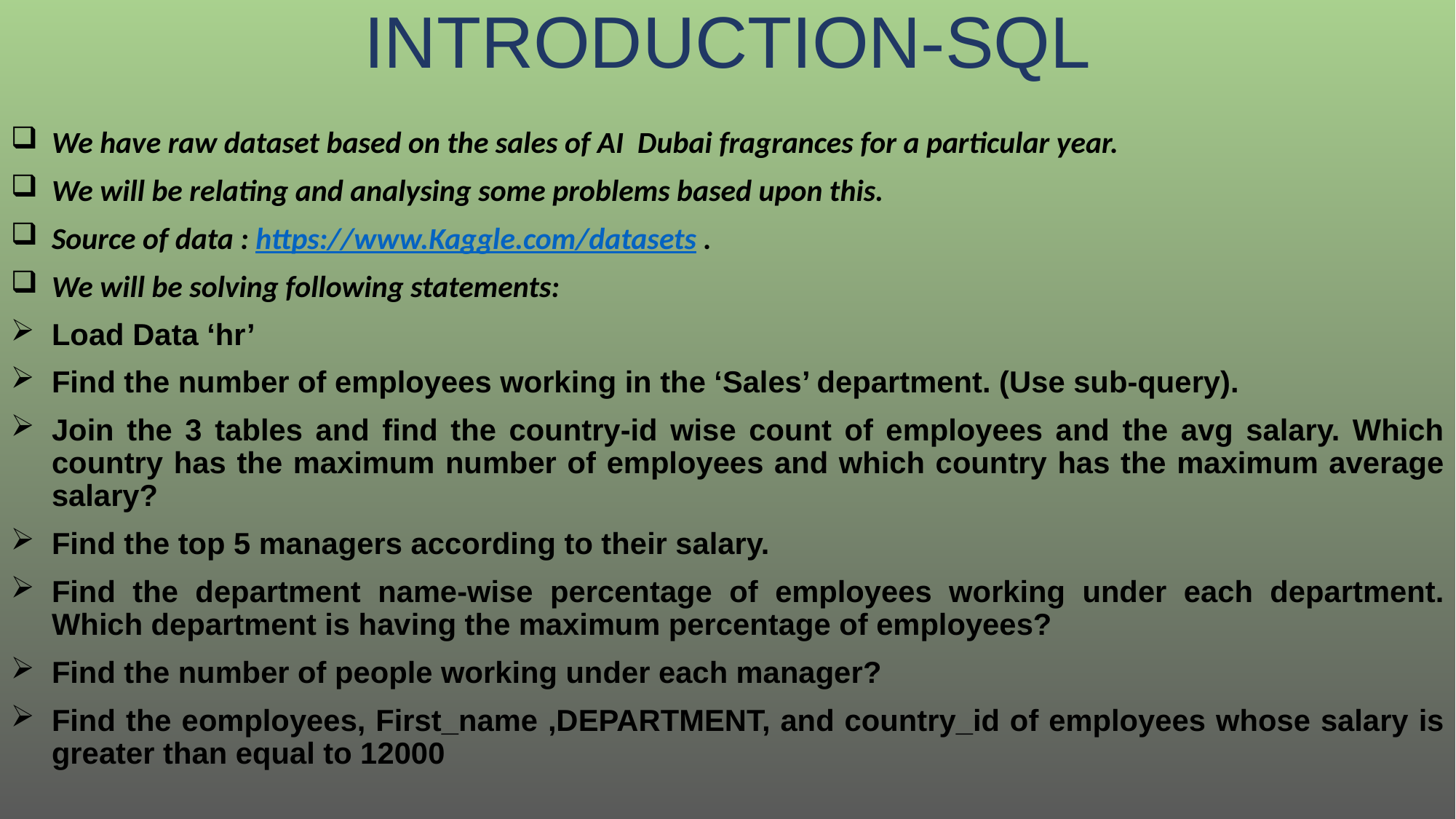

INTRODUCTION-SQL
We have raw dataset based on the sales of AI  Dubai fragrances for a particular year.
We will be relating and analysing some problems based upon this.
Source of data : https://www.Kaggle.com/datasets .
We will be solving following statements:
Load Data ‘hr’
Find the number of employees working in the ‘Sales’ department. (Use sub-query).
Join the 3 tables and find the country-id wise count of employees and the avg salary. Which country has the maximum number of employees and which country has the maximum average salary?
Find the top 5 managers according to their salary.
Find the department name-wise percentage of employees working under each department. Which department is having the maximum percentage of employees?
Find the number of people working under each manager?
Find the eomployees, First_name ,DEPARTMENT, and country_id of employees whose salary is greater than equal to 12000